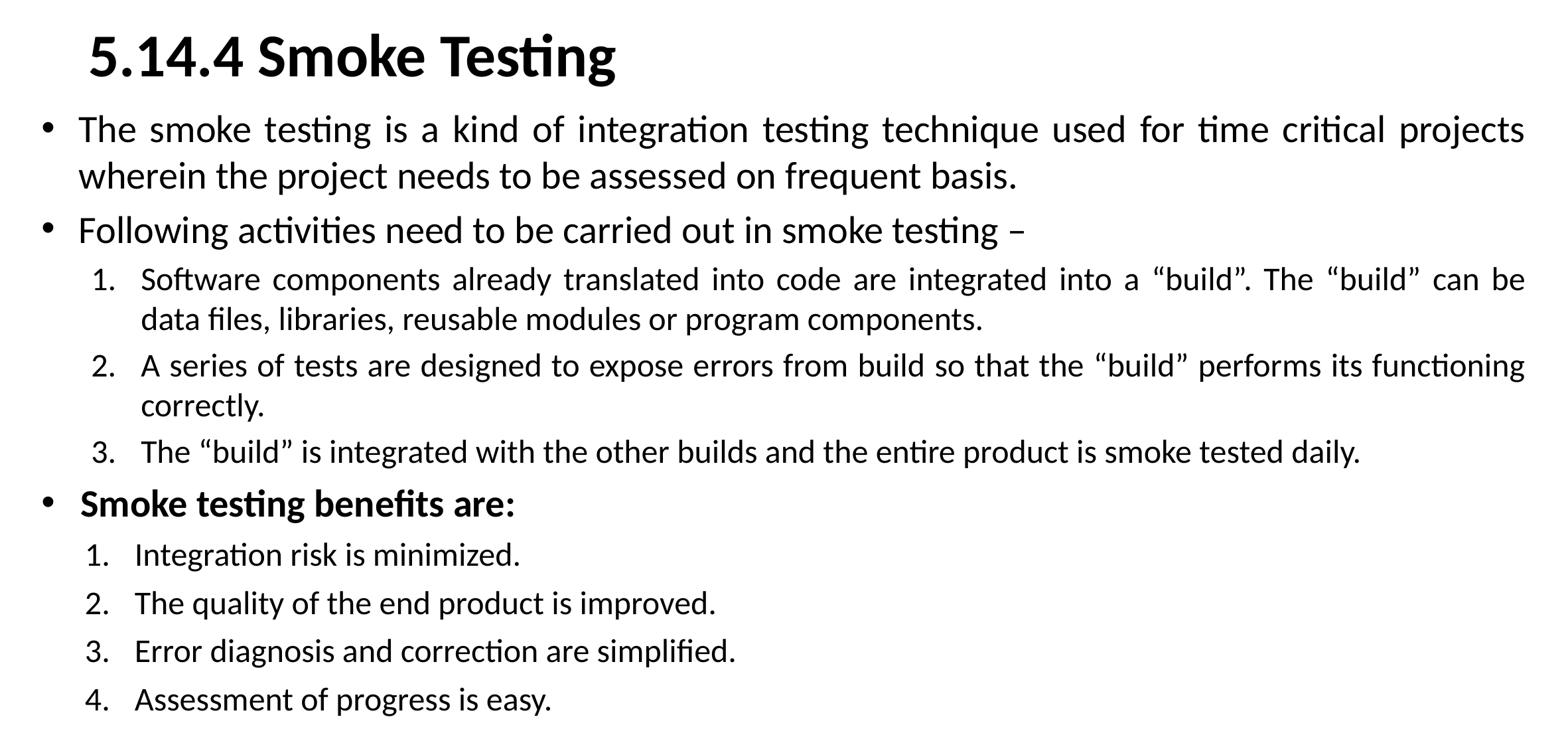

# 5.14.4 Smoke Testing
The smoke testing is a kind of integration testing technique used for time critical projects wherein the project needs to be assessed on frequent basis.
Following activities need to be carried out in smoke testing –
Software components already translated into code are integrated into a “build”. The “build” can be data files, libraries, reusable modules or program components.
A series of tests are designed to expose errors from build so that the “build” performs its functioning correctly.
The “build” is integrated with the other builds and the entire product is smoke tested daily.
Smoke testing benefits are:
Integration risk is minimized.
The quality of the end product is improved.
Error diagnosis and correction are simplified.
Assessment of progress is easy.